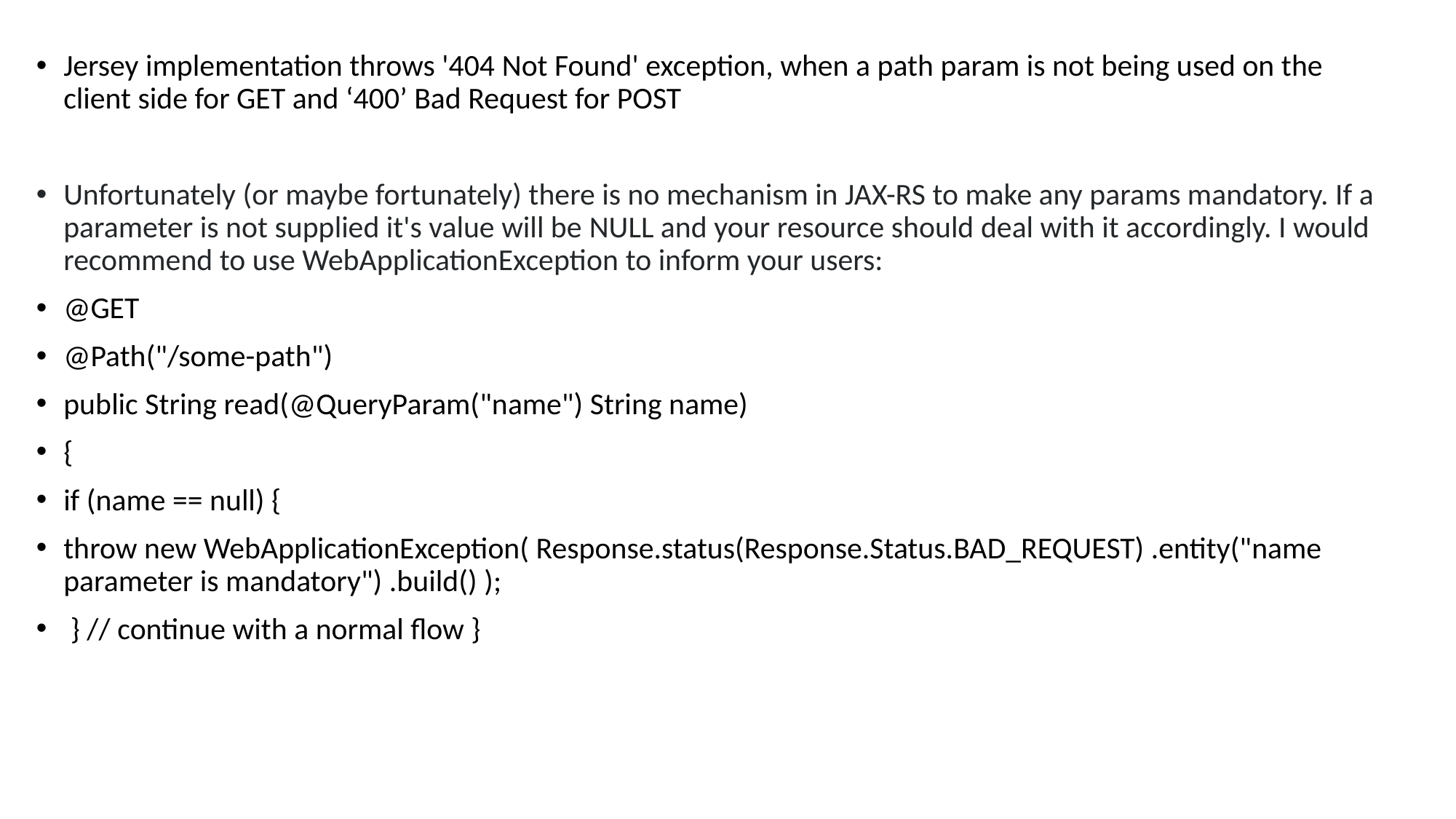

Jersey implementation throws '404 Not Found' exception, when a path param is not being used on the client side for GET and ‘400’ Bad Request for POST

Unfortunately (or maybe fortunately) there is no mechanism in JAX-RS to make any params mandatory. If a parameter is not supplied it's value will be NULL and your resource should deal with it accordingly. I would recommend to use WebApplicationException to inform your users:
@GET
@Path("/some-path")
public String read(@QueryParam("name") String name)
{
if (name == null) {
throw new WebApplicationException( Response.status(Response.Status.BAD_REQUEST) .entity("name parameter is mandatory") .build() );
 } // continue with a normal flow }